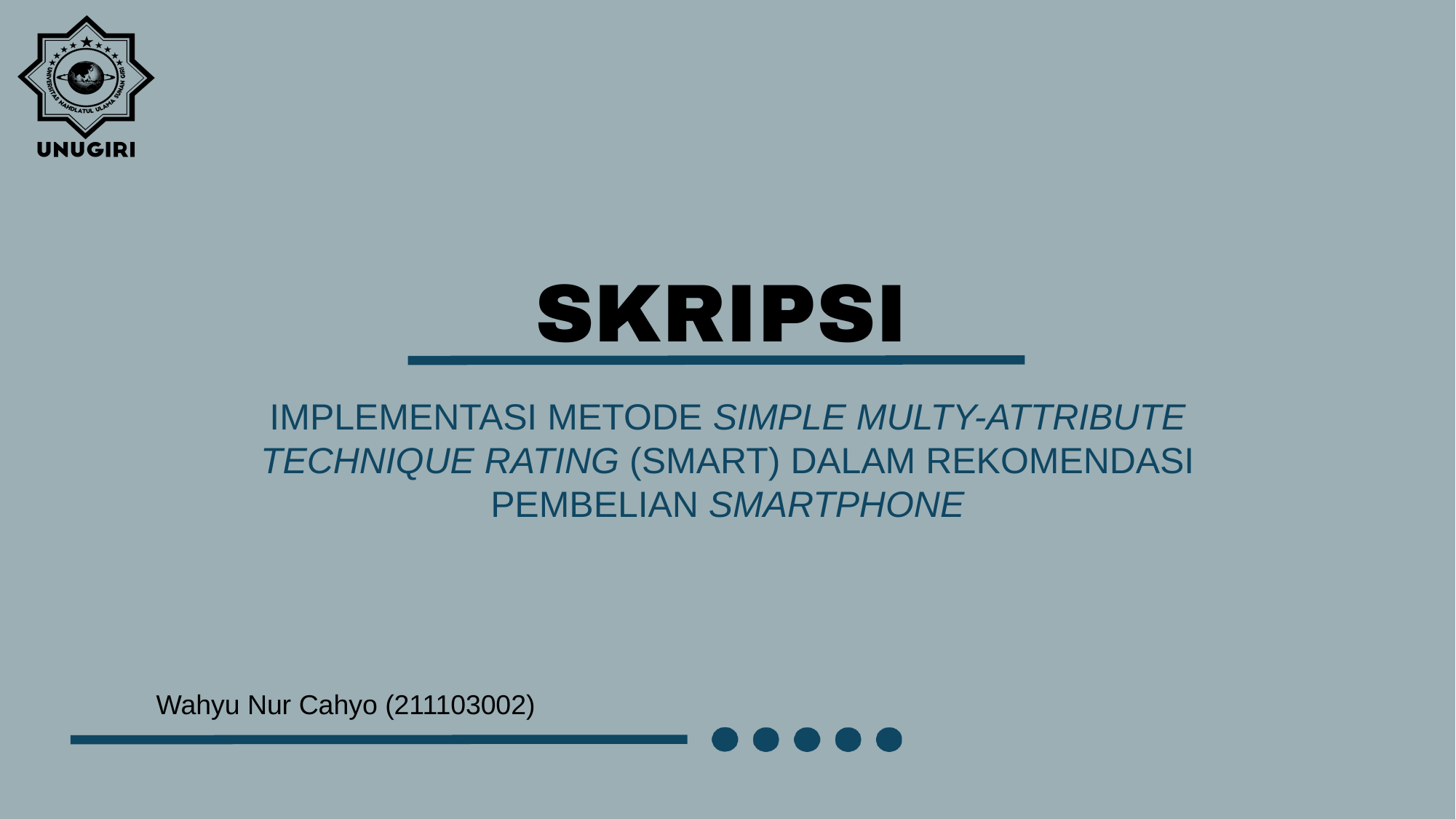

BAB 1
SIDANG SKRIPSI

Latar Belakang
perkembangan teknologi informasi telah melahirkan berbagai inovasi yang meningkatkan aksesibilitas informasi dan kemajuan industri, termasuk ponsel pintar atau smartphone. Pemilihan smartphone seringkali kompleks karena banyaknya pilihan dan fitur, menyebabkan kebingungan dan kekecewaan pada pengguna. Meskipun banyak platform yang menyediakan ulasan smartphone, tidak semua pengguna mampu menganalisis secara mendalam setiap opsi yang ada. Oleh karena itu, diperlukan sistem pendukung keputusan (DSS) yang dapat memberikan rekomendasi akurat sesuai dengan preferensi pengguna, mempertimbangkan berbagai faktor seperti spesifikasi teknis, kebutuhan, dan harga.
SKRIPSI

IMPLEMENTASI METODE SIMPLE MULTY-ATTRIBUTE TECHNIQUE RATING (SMART) DALAM REKOMENDASI PEMBELIAN SMARTPHONE
Wahyu Nur Cahyo (211103002)